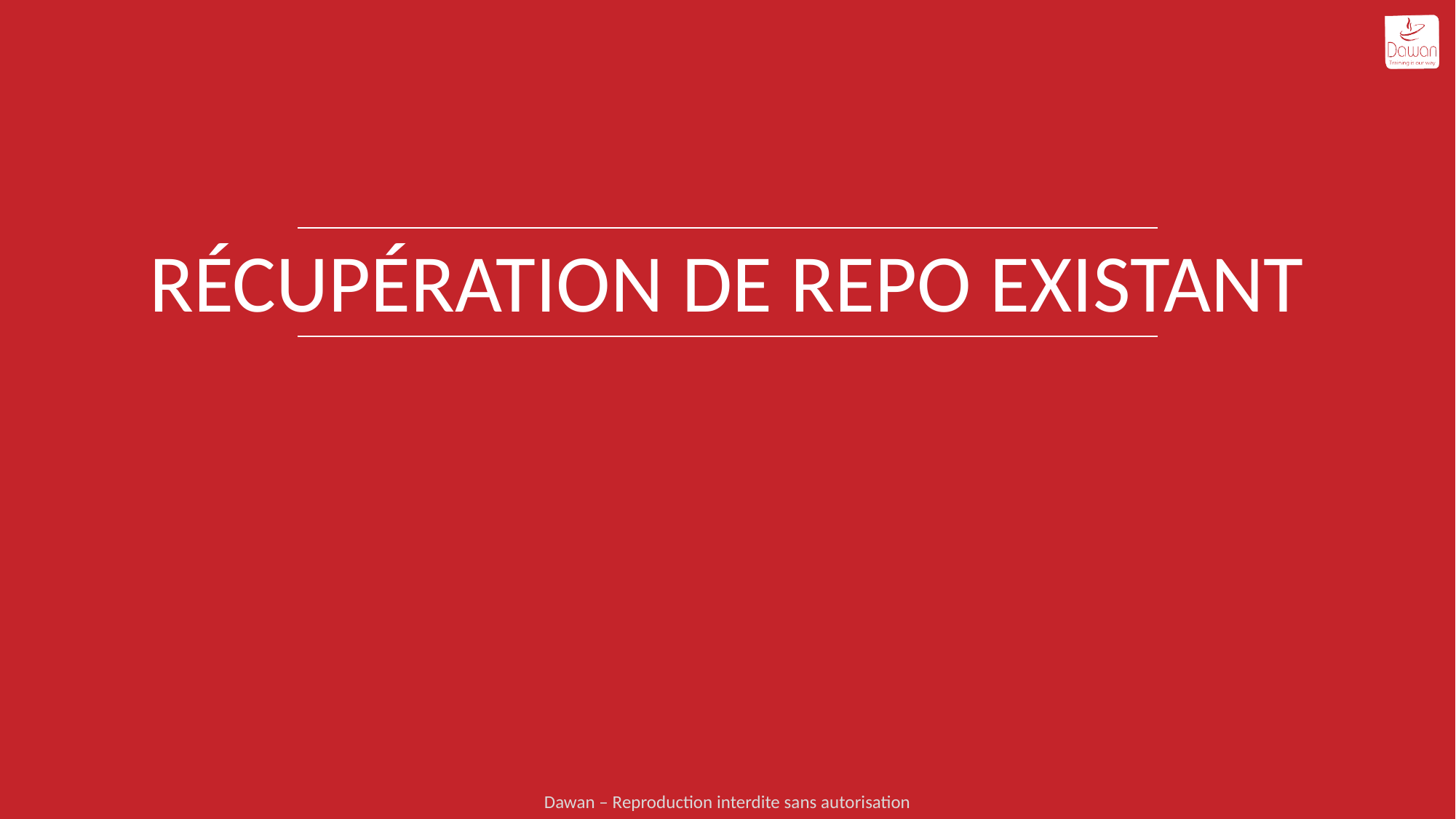

# Récupération de repo existant

Dawan – Reproduction interdite sans autorisation